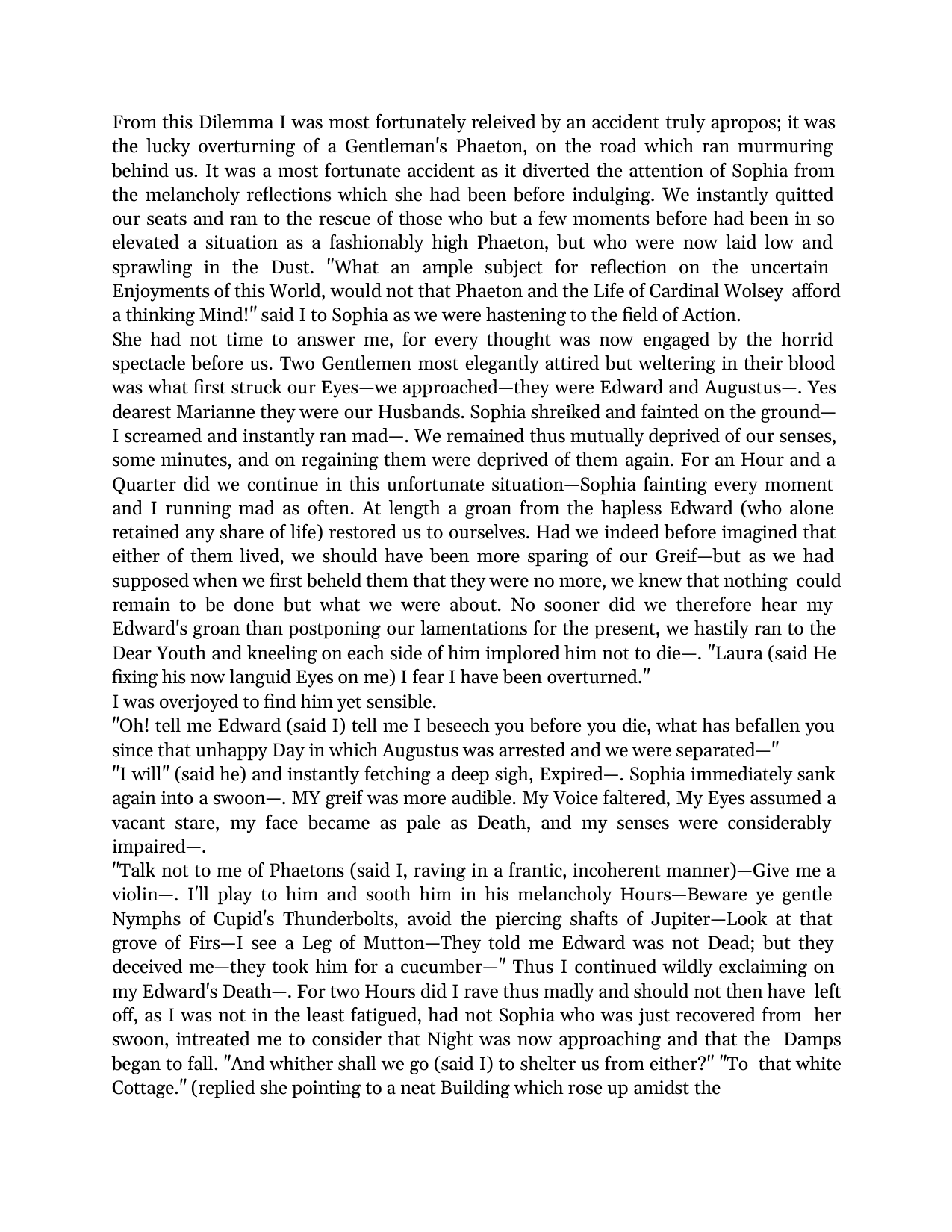

From this Dilemma I was most fortunately releived by an accident truly apropos; it was  the lucky overturning of a Gentleman's Phaeton, on the road which ran murmuring  behind us. It was a most fortunate accident as it diverted the attention of Sophia from  the melancholy reflections which she had been before indulging. We instantly quitted  our seats and ran to the rescue of those who but a few moments before had been in so  elevated a situation as a fashionably high Phaeton, but who were now laid low and  sprawling in the Dust. "What an ample subject for reflection on the uncertain  Enjoyments of this World, would not that Phaeton and the Life of Cardinal Wolsey  afford a thinking Mind!" said I to Sophia as we were hastening to the field of Action.
She had not time to answer me, for every thought was now engaged by the horrid  spectacle before us. Two Gentlemen most elegantly attired but weltering in their blood  was what first struck our Eyes—we approached—they were Edward and Augustus—. Yes  dearest Marianne they were our Husbands. Sophia shreiked and fainted on the ground—  I screamed and instantly ran mad—. We remained thus mutually deprived of our senses,  some minutes, and on regaining them were deprived of them again. For an Hour and a  Quarter did we continue in this unfortunate situation—Sophia fainting every moment  and I running mad as often. At length a groan from the hapless Edward (who alone  retained any share of life) restored us to ourselves. Had we indeed before imagined that  either of them lived, we should have been more sparing of our Greif—but as we had  supposed when we first beheld them that they were no more, we knew that nothing  could remain to be done but what we were about. No sooner did we therefore hear my  Edward's groan than postponing our lamentations for the present, we hastily ran to the  Dear Youth and kneeling on each side of him implored him not to die—. "Laura (said He  fixing his now languid Eyes on me) I fear I have been overturned."
I was overjoyed to find him yet sensible.
"Oh! tell me Edward (said I) tell me I beseech you before you die, what has befallen you  since that unhappy Day in which Augustus was arrested and we were separated—"
"I will" (said he) and instantly fetching a deep sigh, Expired—. Sophia immediately sank  again into a swoon—. MY greif was more audible. My Voice faltered, My Eyes assumed a  vacant stare, my face became as pale as Death, and my senses were considerably  impaired—.
"Talk not to me of Phaetons (said I, raving in a frantic, incoherent manner)—Give me a  violin—. I'll play to him and sooth him in his melancholy Hours—Beware ye gentle  Nymphs of Cupid's Thunderbolts, avoid the piercing shafts of Jupiter—Look at that  grove of Firs—I see a Leg of Mutton—They told me Edward was not Dead; but they  deceived me—they took him for a cucumber—" Thus I continued wildly exclaiming on  my Edward's Death—. For two Hours did I rave thus madly and should not then have  left off, as I was not in the least fatigued, had not Sophia who was just recovered from  her swoon, intreated me to consider that Night was now approaching and that the  Damps began to fall. "And whither shall we go (said I) to shelter us from either?" "To  that white Cottage." (replied she pointing to a neat Building which rose up amidst the